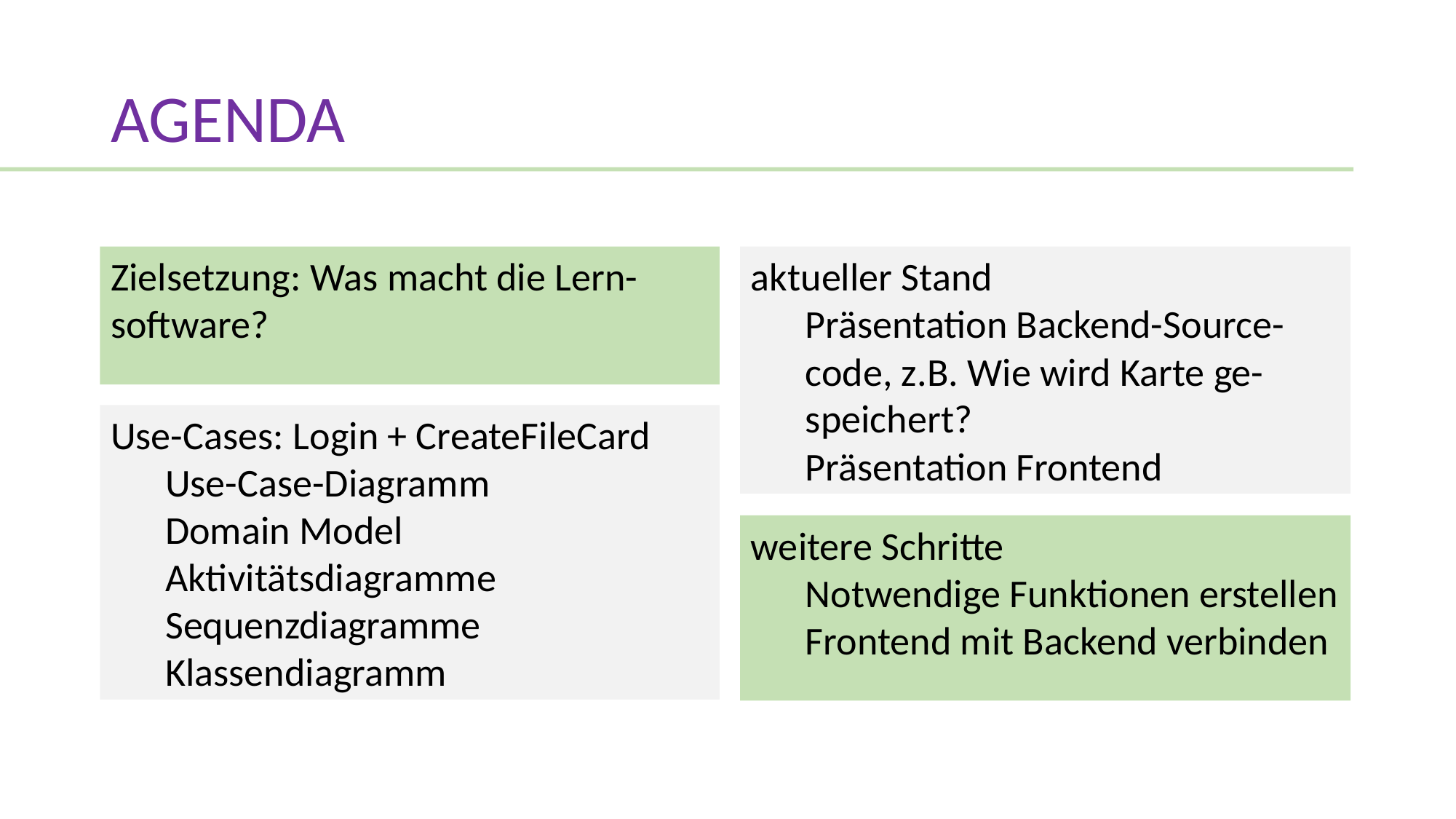

# AGENDA
Zielsetzung: Was macht die Lern-software?

aktueller Stand
Präsentation Backend-Source-code, z.B. Wie wird Karte ge-speichert?
Präsentation Frontend
Use-Cases: Login + CreateFileCard
Use-Case-Diagramm
Domain Model
Aktivitätsdiagramme
Sequenzdiagramme
Klassendiagramm
weitere Schritte
Notwendige Funktionen erstellen
Frontend mit Backend verbinden